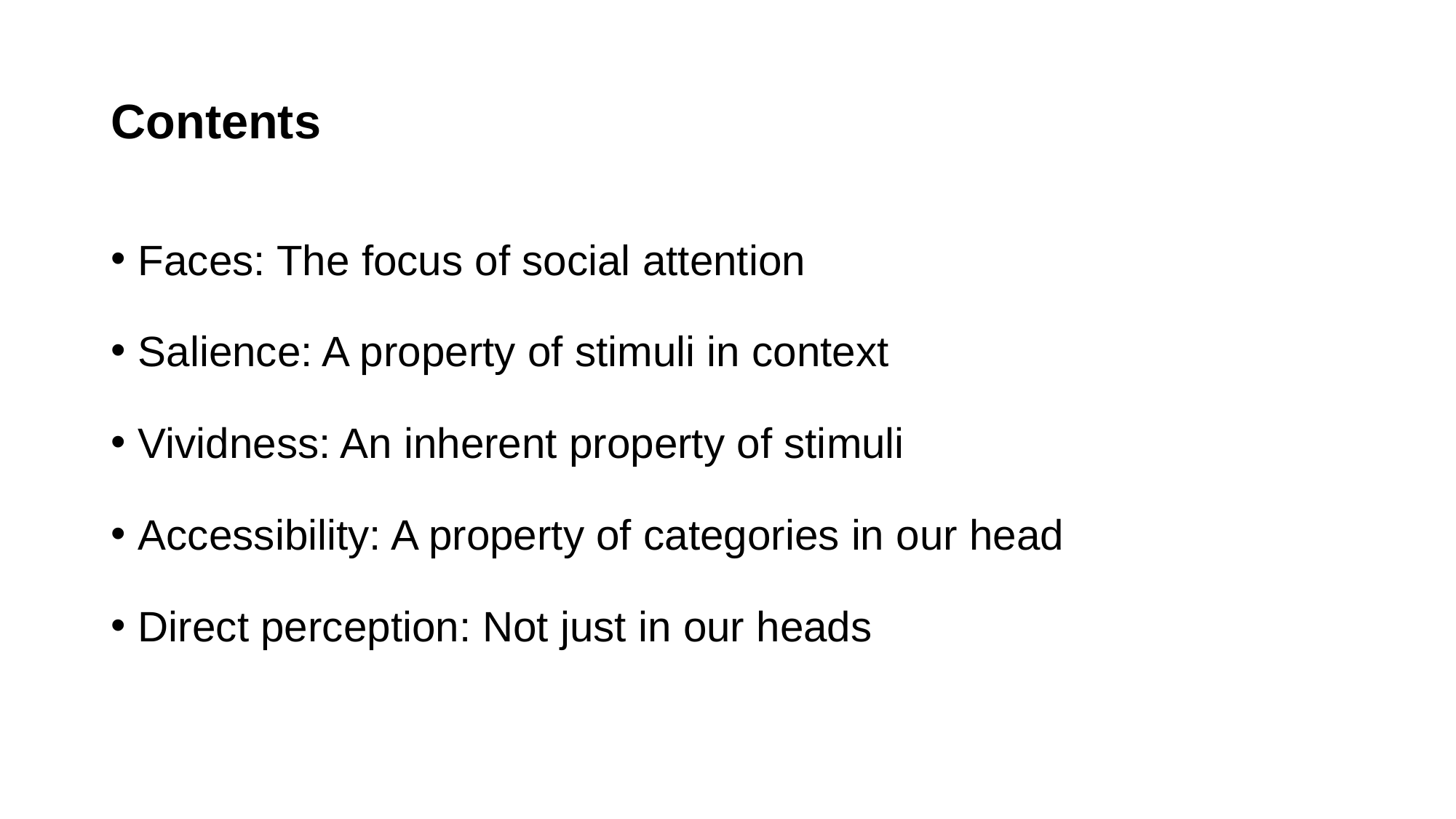

# Contents
Faces: The focus of social attention
Salience: A property of stimuli in context
Vividness: An inherent property of stimuli
Accessibility: A property of categories in our head
Direct perception: Not just in our heads